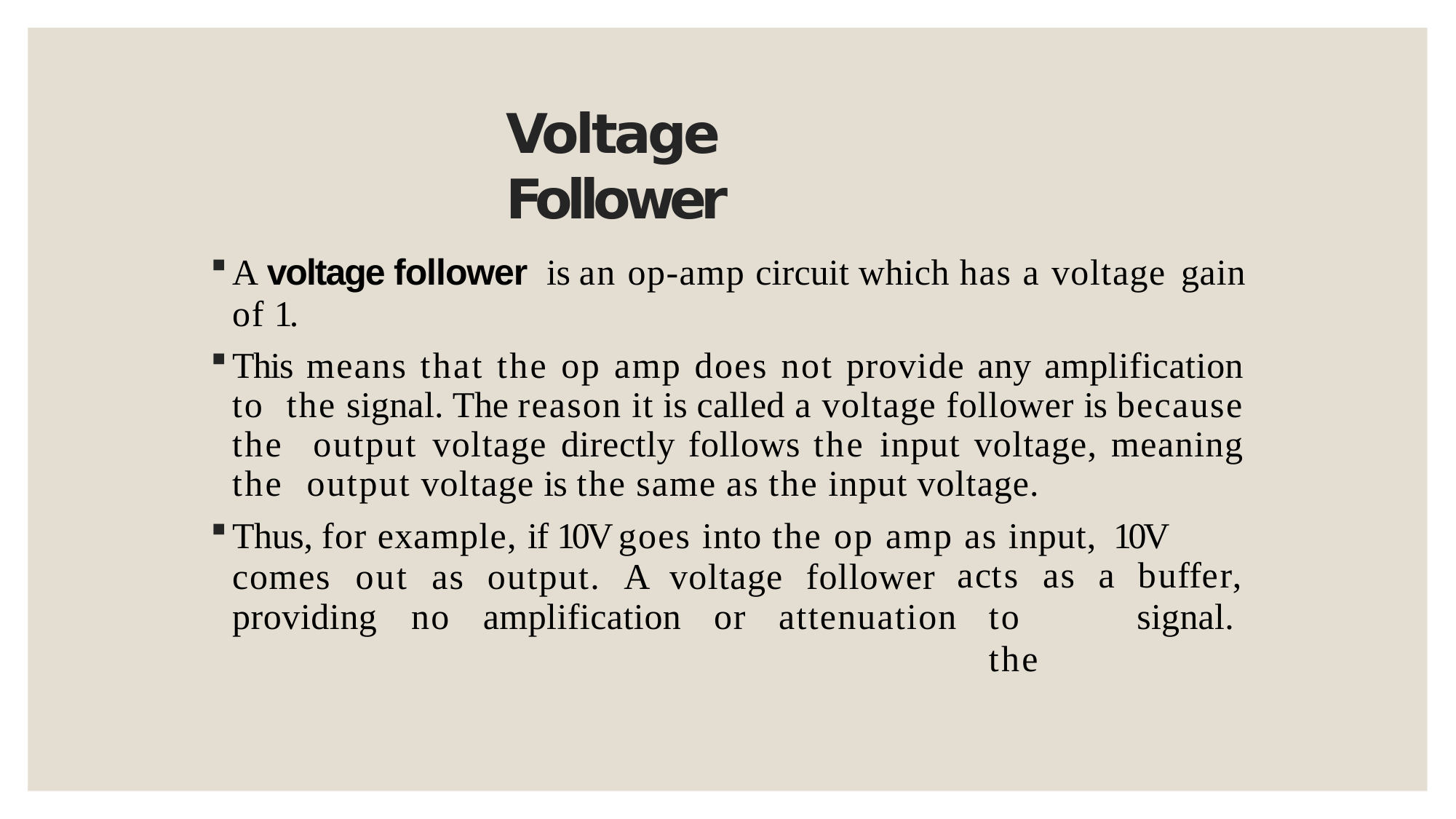

# Voltage Follower
A  voltage follower  is an op-amp circuit which has a voltage gain
of 1.
This means that the op amp does not provide any amplification to  the signal. The reason it is called a voltage follower is because the  output voltage directly follows the input voltage, meaning the  output voltage is the same as the input voltage.
Thus, for example, if 10V goes into the op amp as input, 10V
comes	out	as	output.	A	voltage	follower
acts	as	a
to	the
buffer,
signal.
providing	no	amplification	or	attenuation